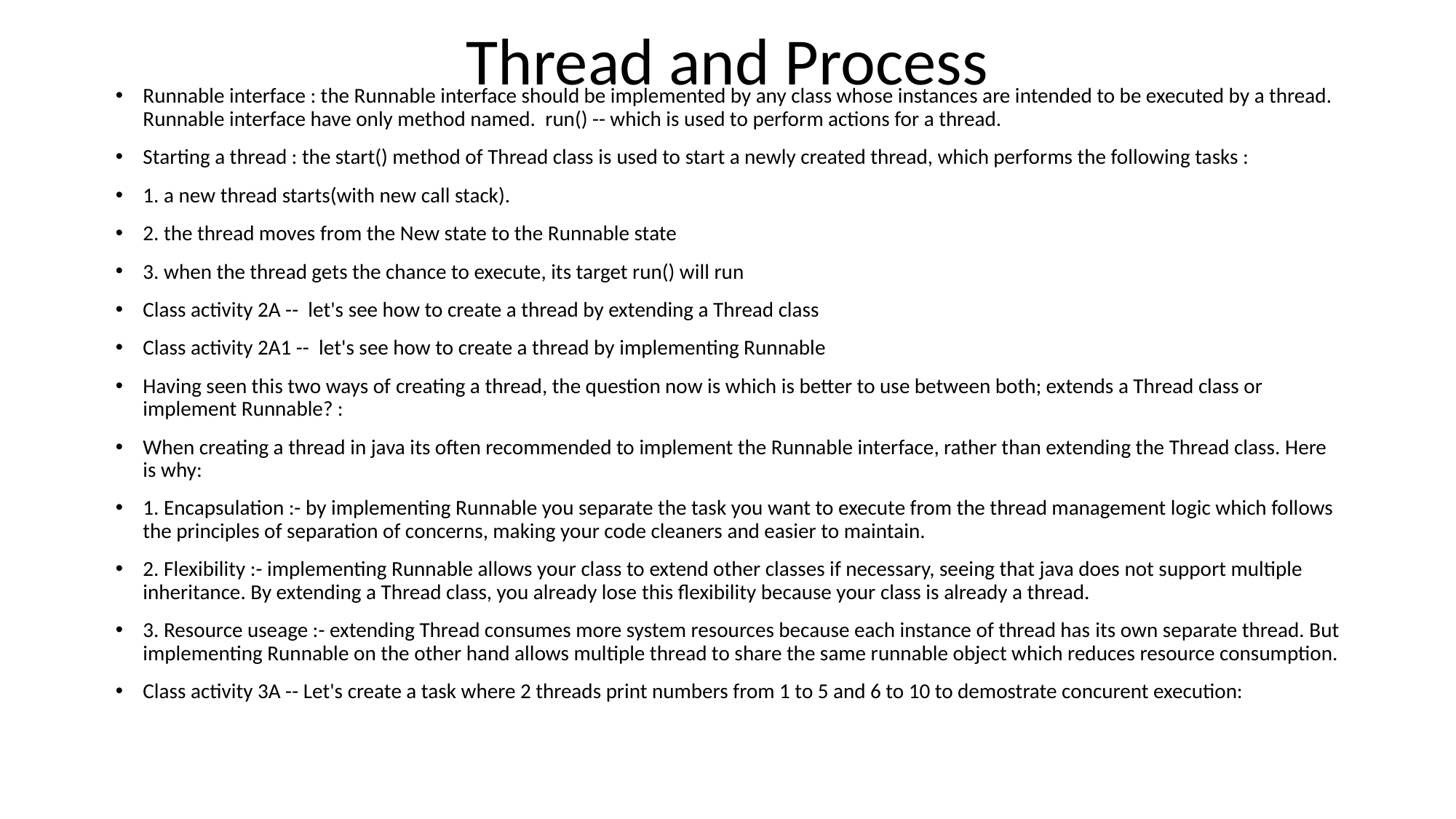

# Thread and Process

Runnable interface : the Runnable interface should be implemented by any class whose instances are intended to be executed by a thread. Runnable interface have only method named.  run() -- which is used to perform actions for a thread.
Starting a thread : the start() method of Thread class is used to start a newly created thread, which performs the following tasks :
1. a new thread starts(with new call stack).
2. the thread moves from the New state to the Runnable state
3. when the thread gets the chance to execute, its target run() will run
Class activity 2A --  let's see how to create a thread by extending a Thread class
Class activity 2A1 --  let's see how to create a thread by implementing Runnable
Having seen this two ways of creating a thread, the question now is which is better to use between both; extends a Thread class or implement Runnable? :
When creating a thread in java its often recommended to implement the Runnable interface, rather than extending the Thread class. Here is why:
1. Encapsulation :- by implementing Runnable you separate the task you want to execute from the thread management logic which follows the principles of separation of concerns, making your code cleaners and easier to maintain.
2. Flexibility :- implementing Runnable allows your class to extend other classes if necessary, seeing that java does not support multiple inheritance. By extending a Thread class, you already lose this flexibility because your class is already a thread.
3. Resource useage :- extending Thread consumes more system resources because each instance of thread has its own separate thread. But implementing Runnable on the other hand allows multiple thread to share the same runnable object which reduces resource consumption.
Class activity 3A -- Let's create a task where 2 threads print numbers from 1 to 5 and 6 to 10 to demostrate concurent execution: